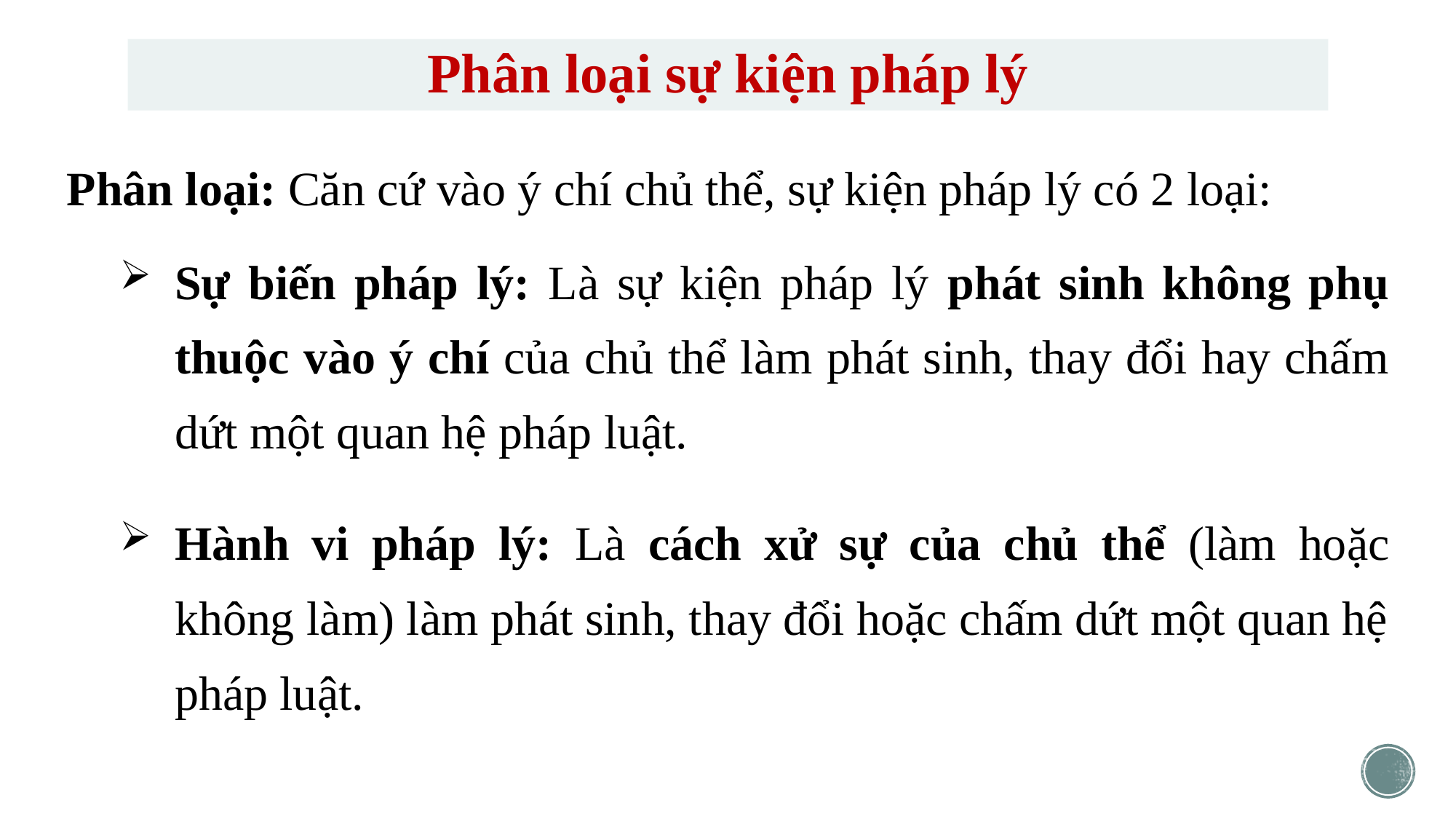

# Phân loại sự kiện pháp lý
Phân loại: Căn cứ vào ý chí chủ thể, sự kiện pháp lý có 2 loại:
Sự biến pháp lý: Là sự kiện pháp lý phát sinh không phụ thuộc vào ý chí của chủ thể làm phát sinh, thay đổi hay chấm dứt một quan hệ pháp luật.
Hành vi pháp lý: Là cách xử sự của chủ thể (làm hoặc không làm) làm phát sinh, thay đổi hoặc chấm dứt một quan hệ pháp luật.